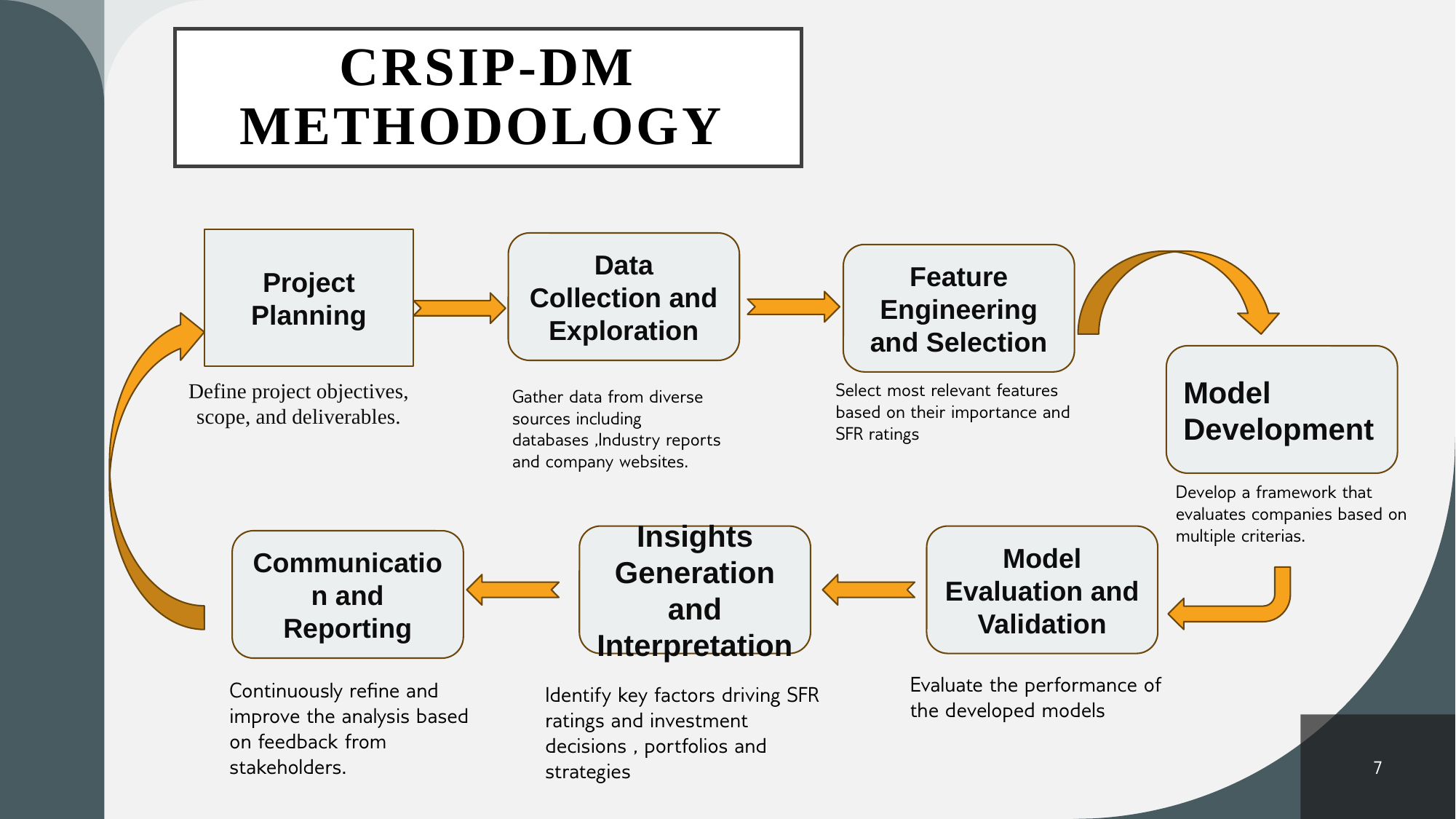

# CRSIP-DM METHODOLOGY
Project Planning
Data Collection and Exploration
Feature Engineering and Selection

Model Development
Define project objectives, scope, and deliverables.
Select most relevant features based on their importance and SFR ratings
Gather data from diverse sources including databases ,Industry reports and company websites.

Develop a framework that evaluates companies based on multiple criterias.
Insights Generation and Interpretation
Model Evaluation and Validation
Communication and Reporting

Evaluate the performance of the developed models
Continuously refine and improve the analysis based on feedback from stakeholders.
Identify key factors driving SFR ratings and investment decisions , portfolios and strategies
7